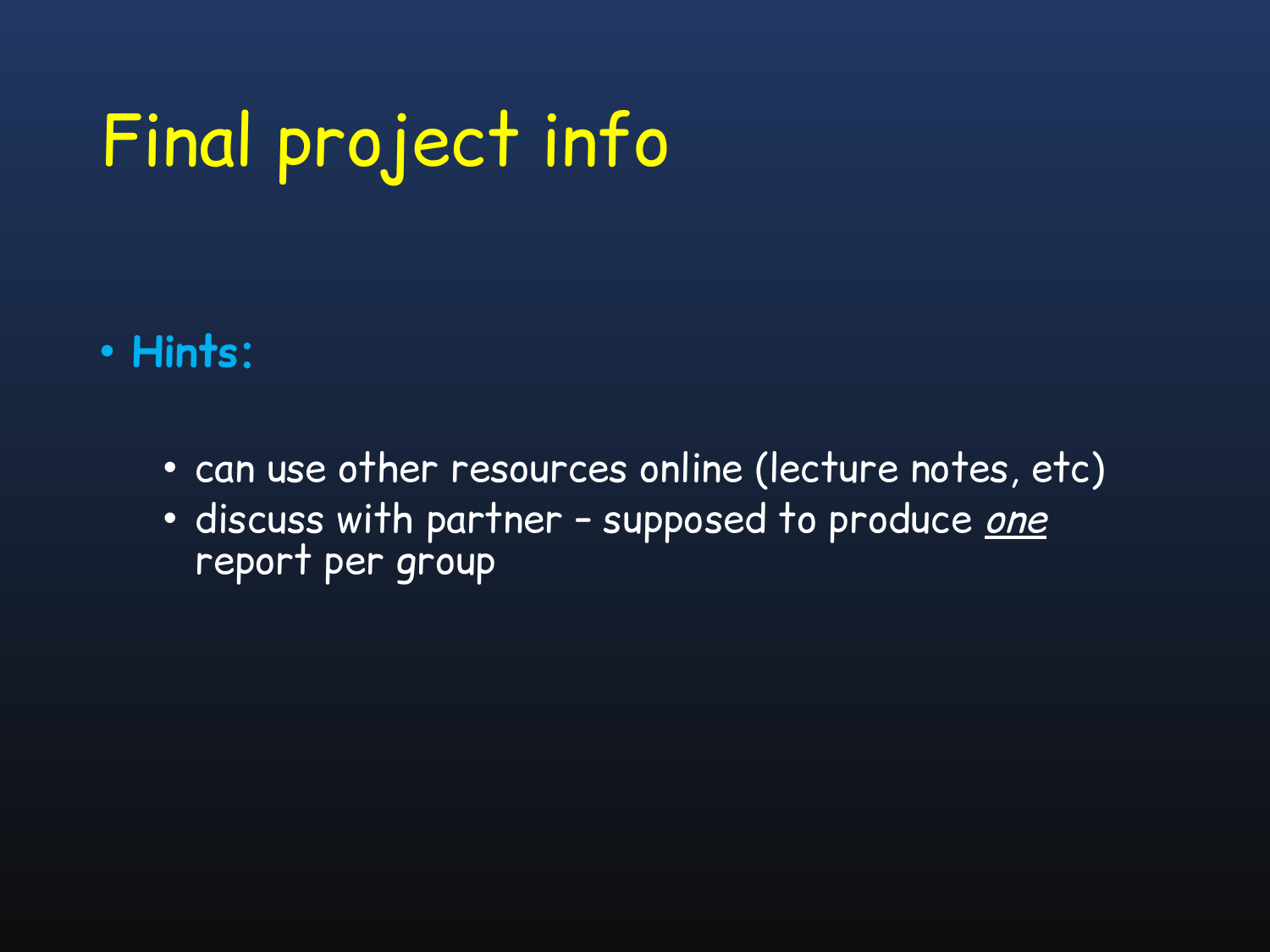

# Final project info
Hints:

can use other resources online (lecture notes, etc)
discuss with partner – supposed to produce one report per group